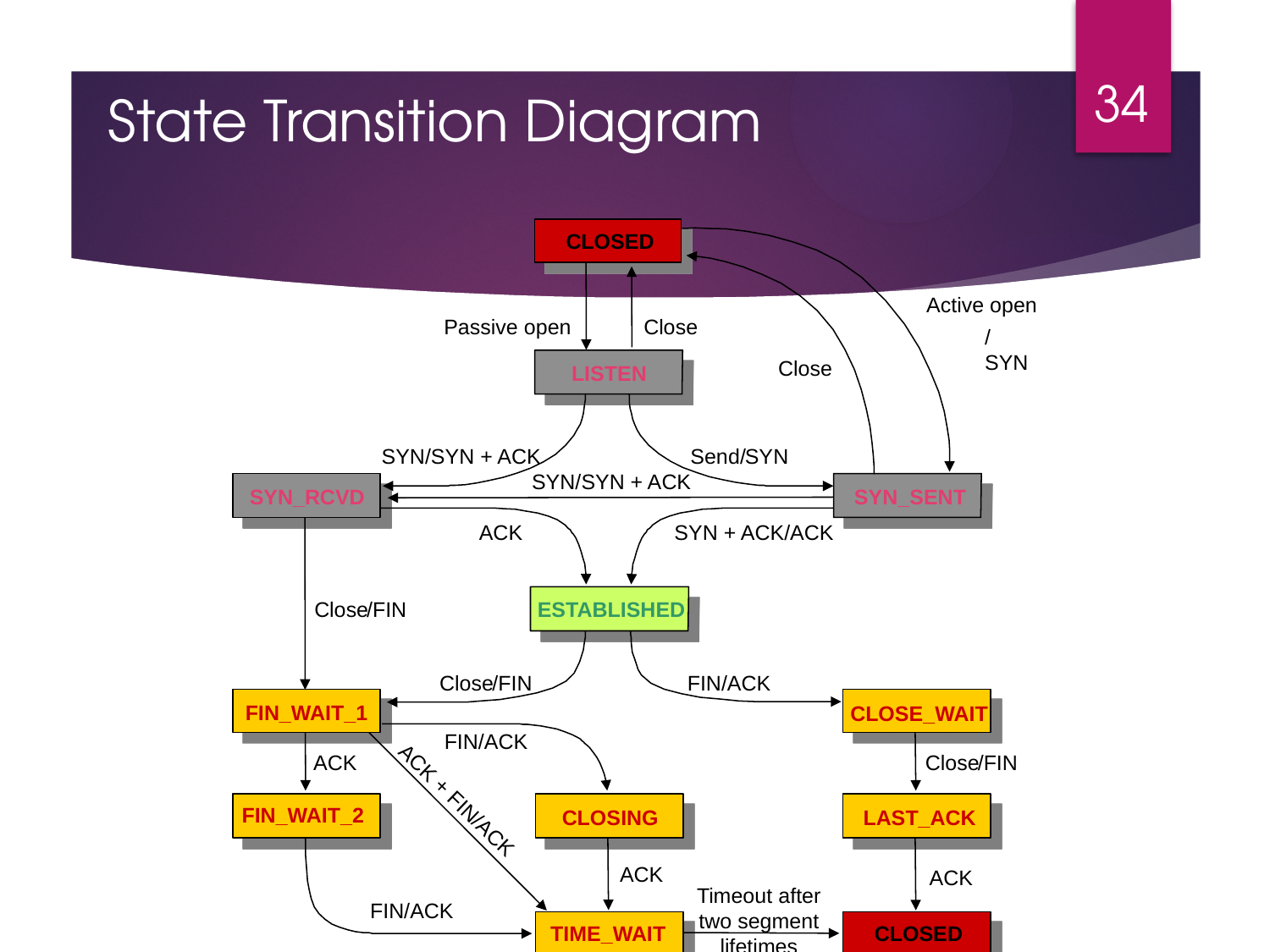

34
# State Transition Diagram

CLOSED

Active open
Passive open
Close
/SYN

Close
LISTEN

SYN/SYN + ACK
Send/
SYN
SYN/SYN + ACK

SYN_RCVD
SYN_SENT

ACK
SYN + ACK/ACK

Close
/FIN
ESTABLISHED

Close
/FIN
FIN/ACK

FIN_WAIT_1
CLOSE_WAIT

FIN/ACK

ACK
Close
/FIN
ACK + FIN/ACK

FIN_WAIT_2
CLOSING
LAST_ACK

ACK
ACK
Timeout after two segment lifetimes
FIN/ACK

TIME_WAIT
CLOSED